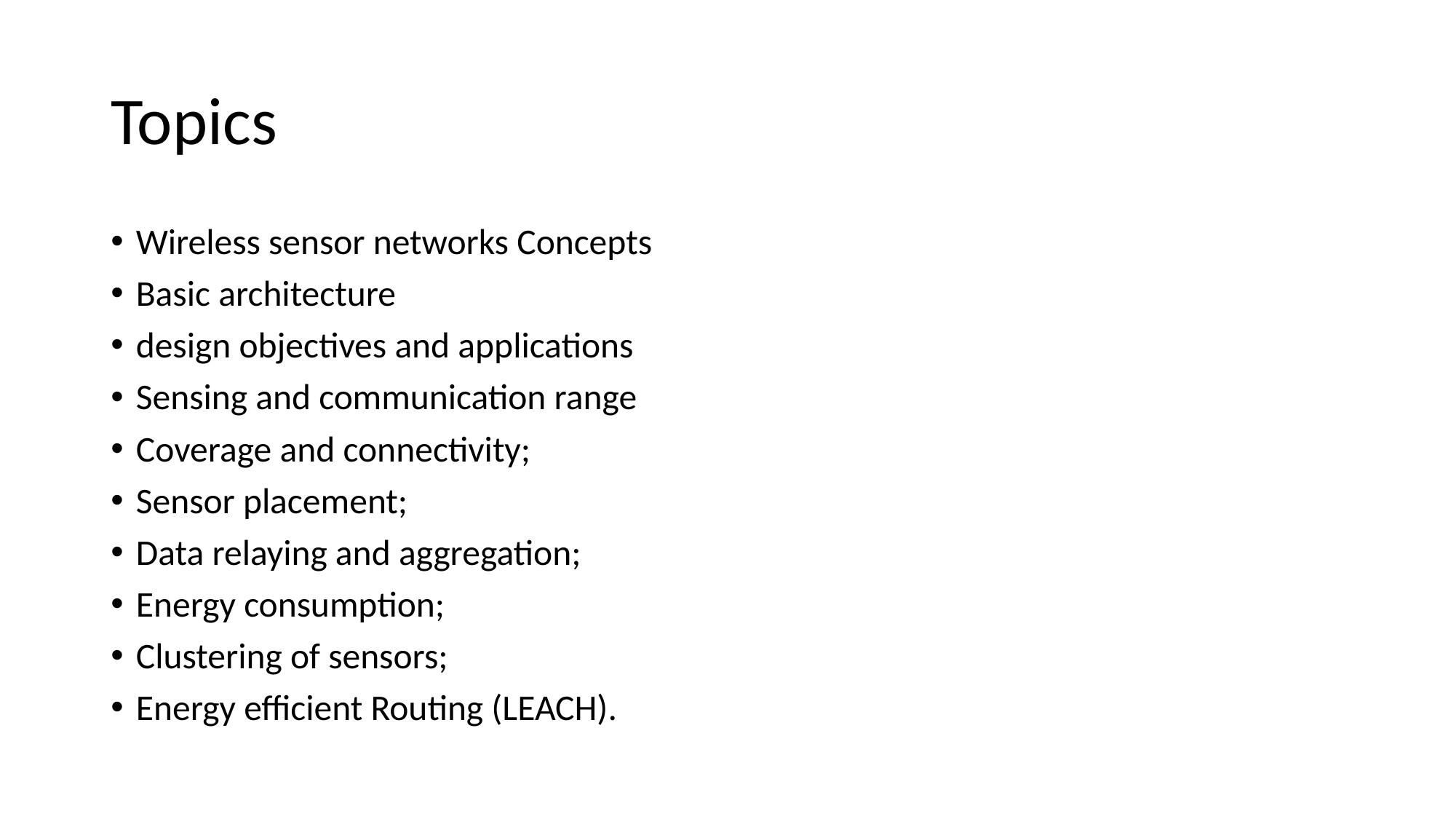

# Topics
Wireless sensor networks Concepts
Basic architecture
design objectives and applications
Sensing and communication range
Coverage and connectivity;
Sensor placement;
Data relaying and aggregation;
Energy consumption;
Clustering of sensors;
Energy efficient Routing (LEACH).